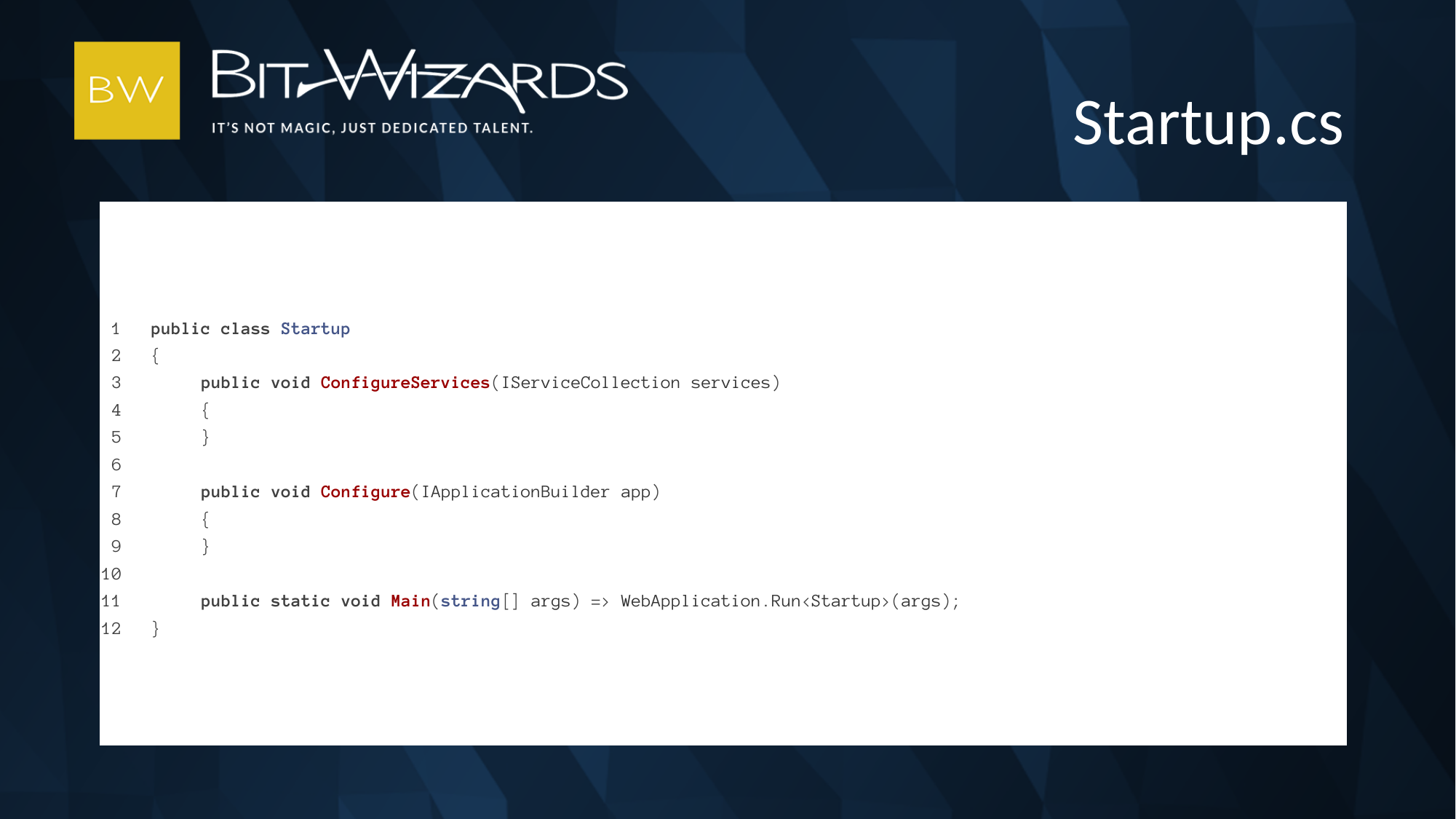

# Startup.cs
| 1 2 3 4 5 6 7 8 9 10 11 12 | public class Startup { public void ConfigureServices(IServiceCollection services) { }   public void Configure(IApplicationBuilder app) { }   public static void Main(string[] args) => WebApplication.Run<Startup>(args); } |
| --- | --- |